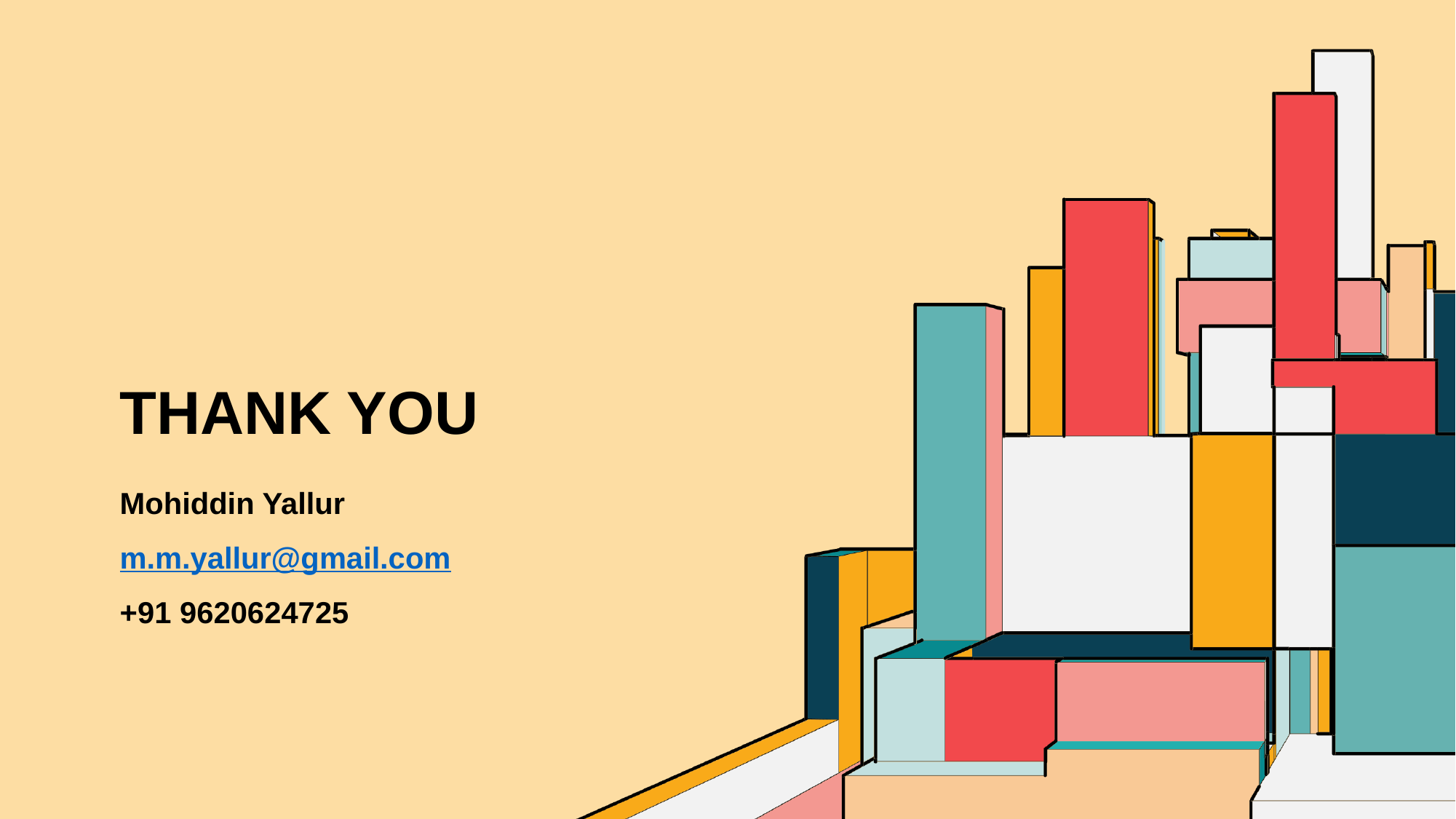

# Thank you
Mohiddin Yallur
m.m.yallur@gmail.com
+91 9620624725